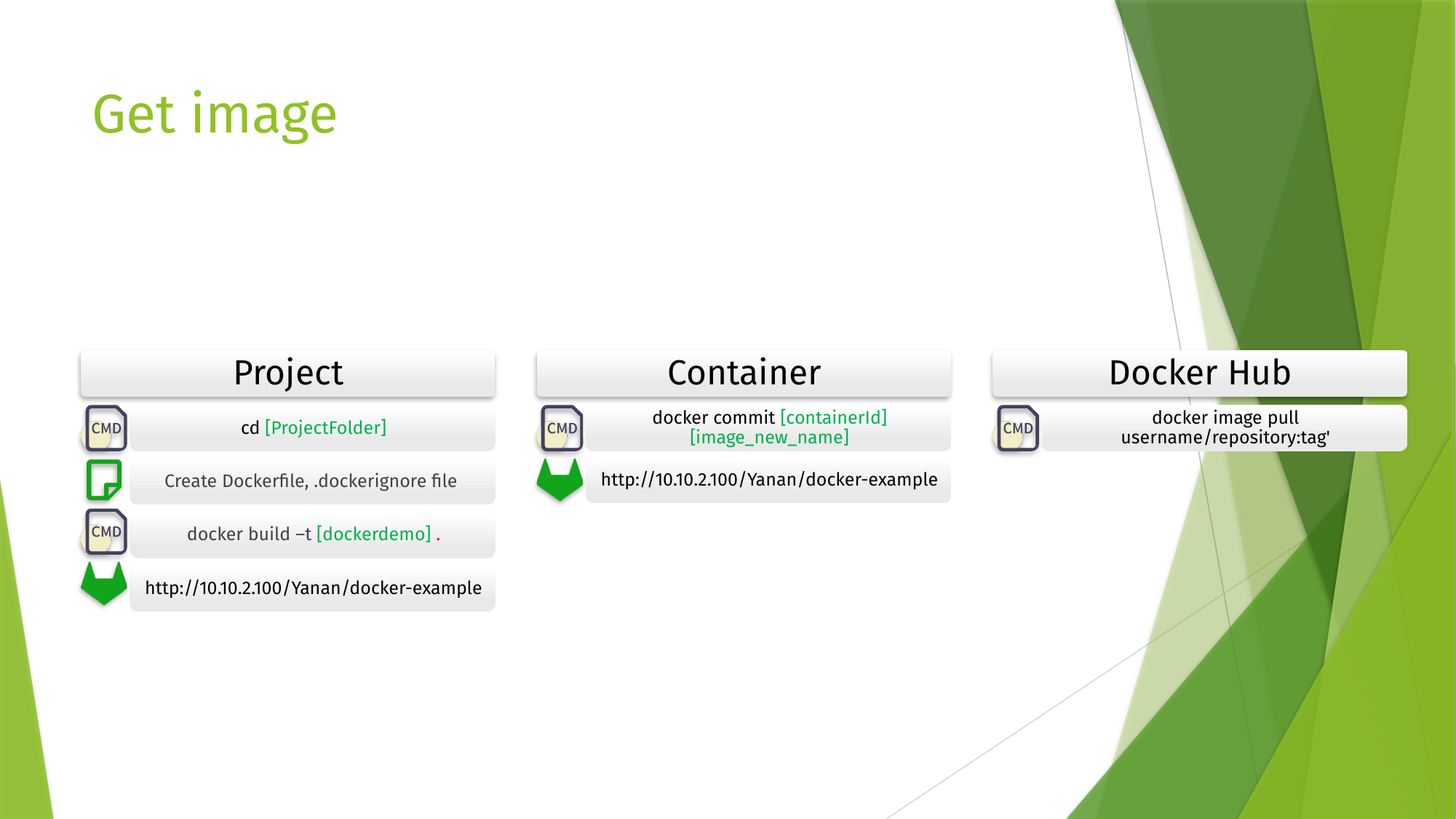

# Get image
Project
cd [ProjectFolder]
Create Dockerfile, .dockerignore file
docker build –t [dockerdemo] .
http://10.10.2.100/Yanan/docker-example
Container
docker commit [containerId] [image_new_name]
http://10.10.2.100/Yanan/docker-example
Docker Hub
docker image pull username/repository:tag'